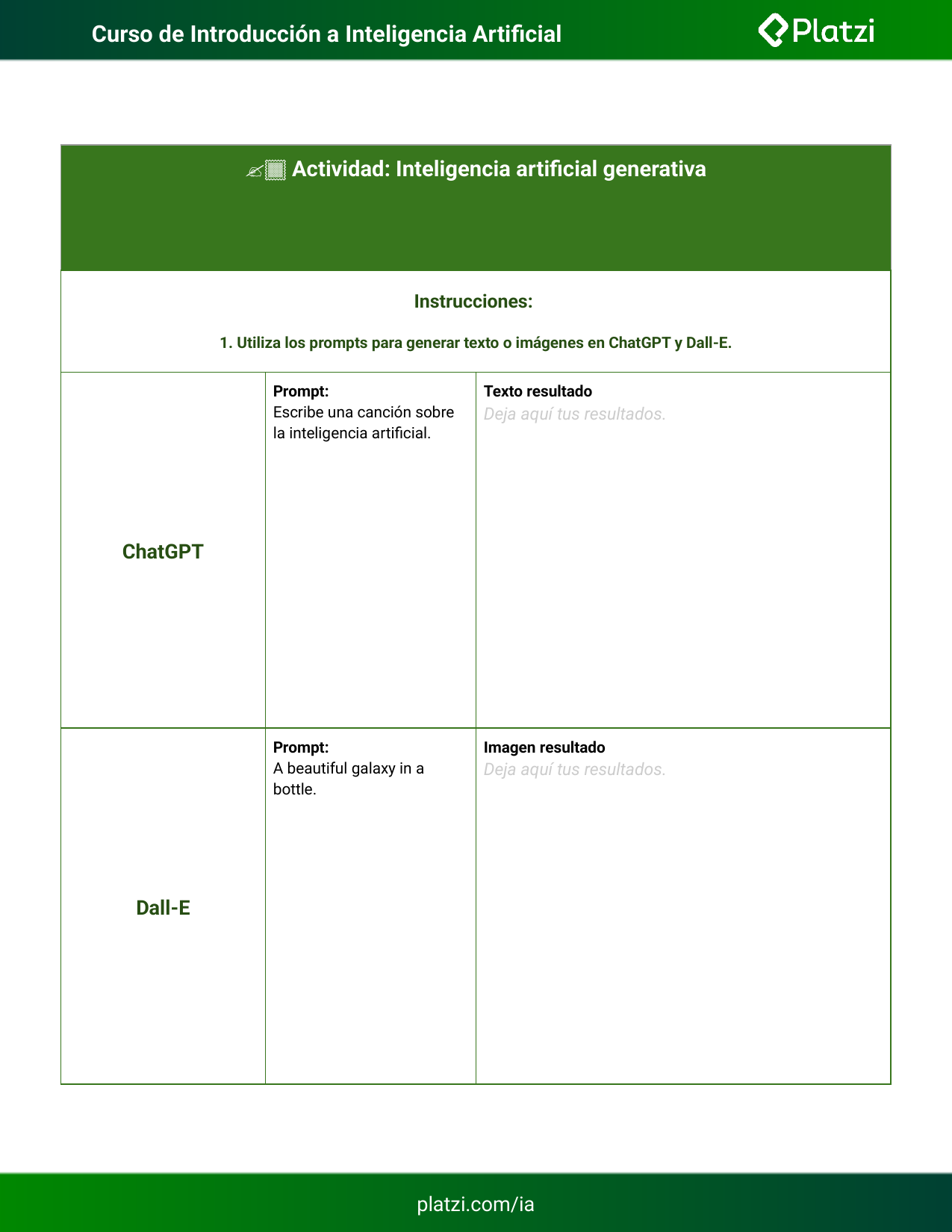

# Curso de Introducción a Inteligencia Artificial
| ✍🏽 Actividad: Inteligencia artificial generativa |  |  |
| --- | --- | --- |
| Instrucciones: 1. Utiliza los prompts para generar texto o imágenes en ChatGPT y Dall-E. |  |  |
| ChatGPT | Prompt: Escribe una canción sobre la inteligencia artificial. | Texto resultado Deja aquí tus resultados. |
| Dall-E | Prompt: A beautiful galaxy in a bottle. | Imagen resultado Deja aquí tus resultados. |
platzi.com/ia